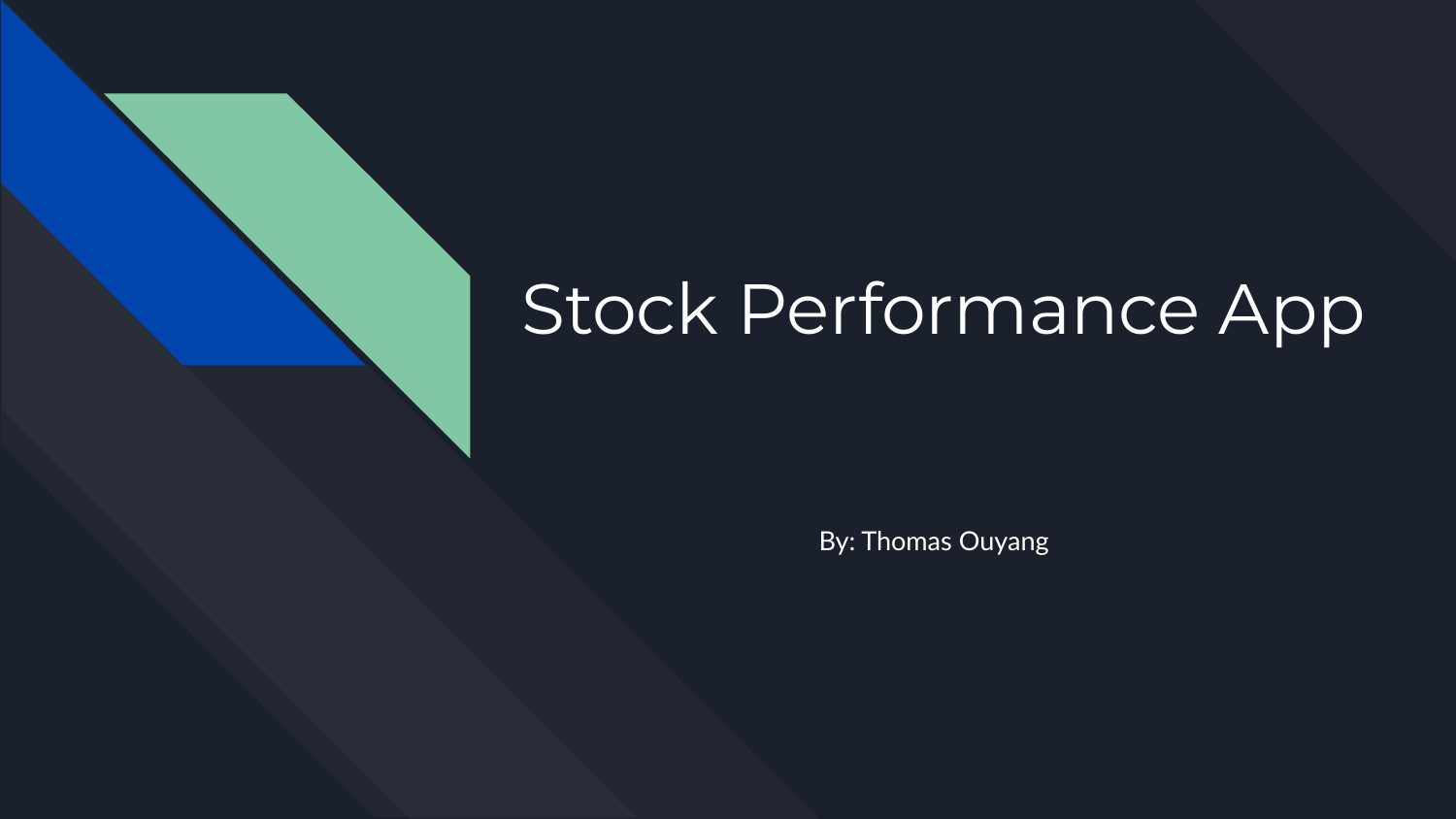

# Stock Performance App
By: Thomas Ouyang